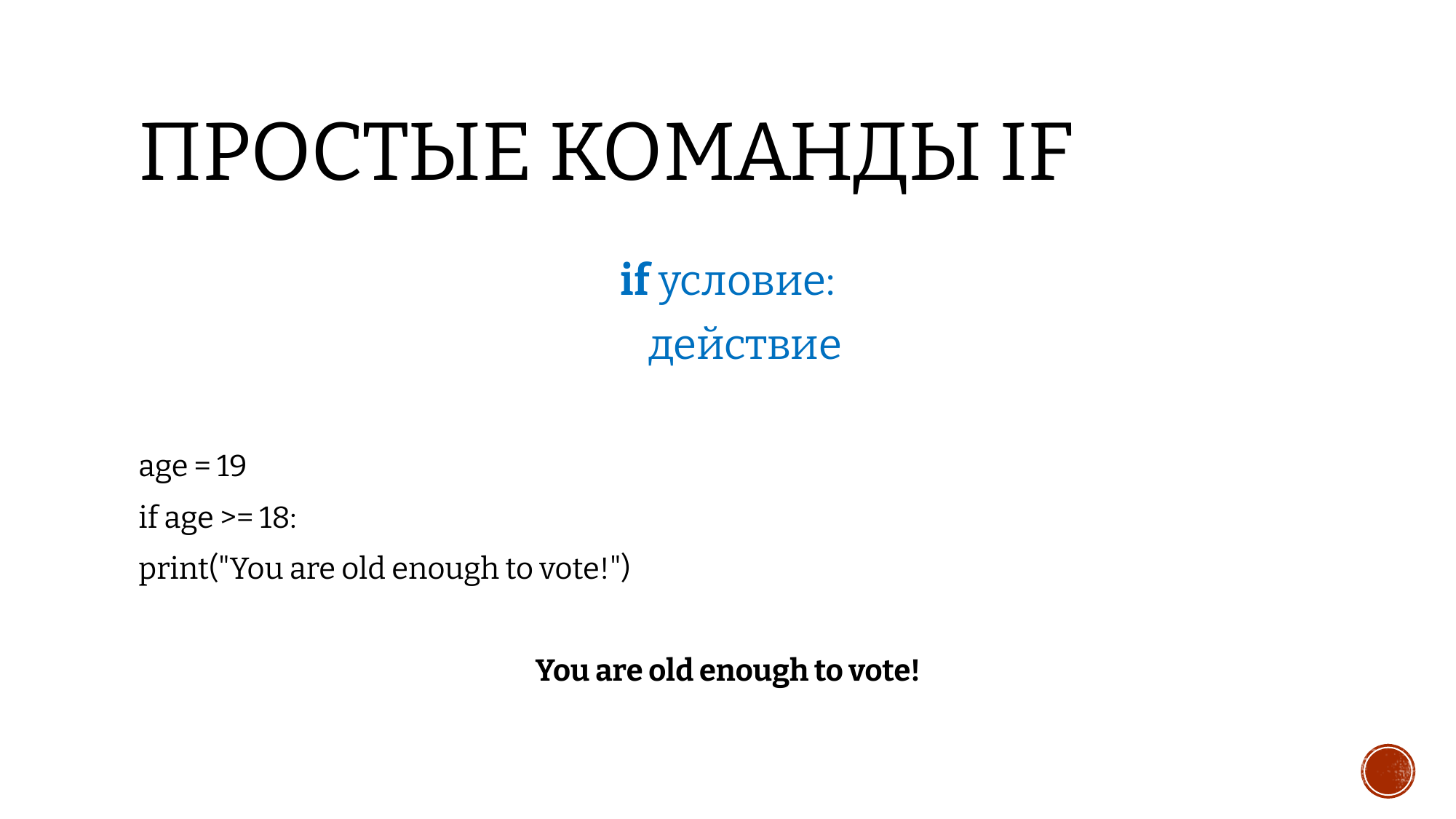

# Простые команды IF
if условие:
    действие

age = 19
if age >= 18:
print("You are old enough to vote!")

You are old enough to vote!